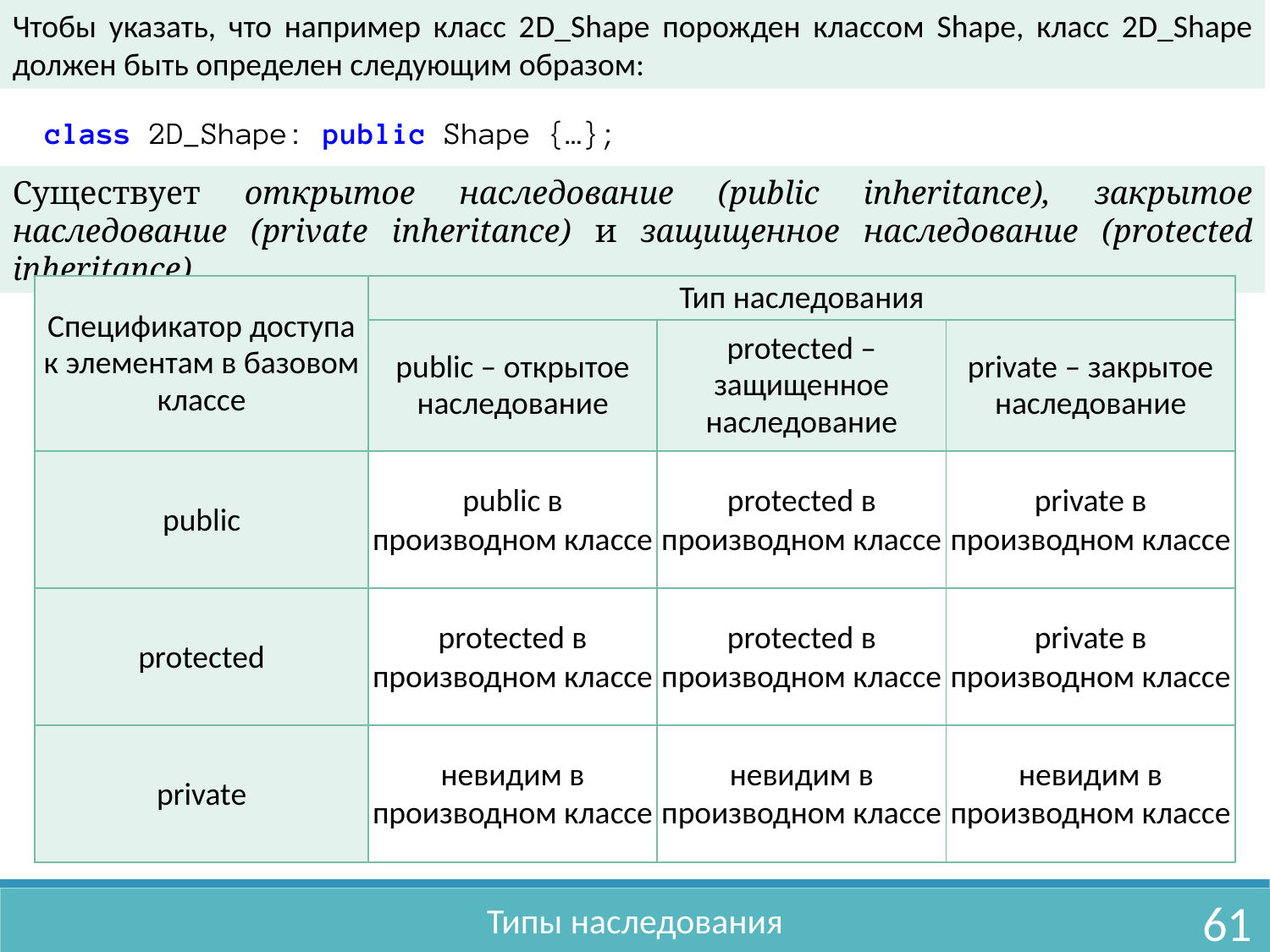

Чтобы указать, что например класс 2D_Shape порожден классом Shape, класс 2D_Shape должен быть определен следующим образом:
class 2D_Shape: public Shape {…};
Существует открытое наследование (public inheritance), закрытое наследование (private inheritance) и защищенное наследование (protected inheritance)
| Спецификатор доступа к элементам в базовом классе | Тип наследования |  |  |
| --- | --- | --- | --- |
|  | public – открытое наследование | protected – защищенное наследование | private – закрытое наследование |
| public | public в производном классе | protected в производном классе | private в производном классе |
| protected | protected в производном классе | protected в производном классе | private в производном классе |
| private | невидим в производном классе | невидим в производном классе | невидим в производном классе |
61
Типы наследования